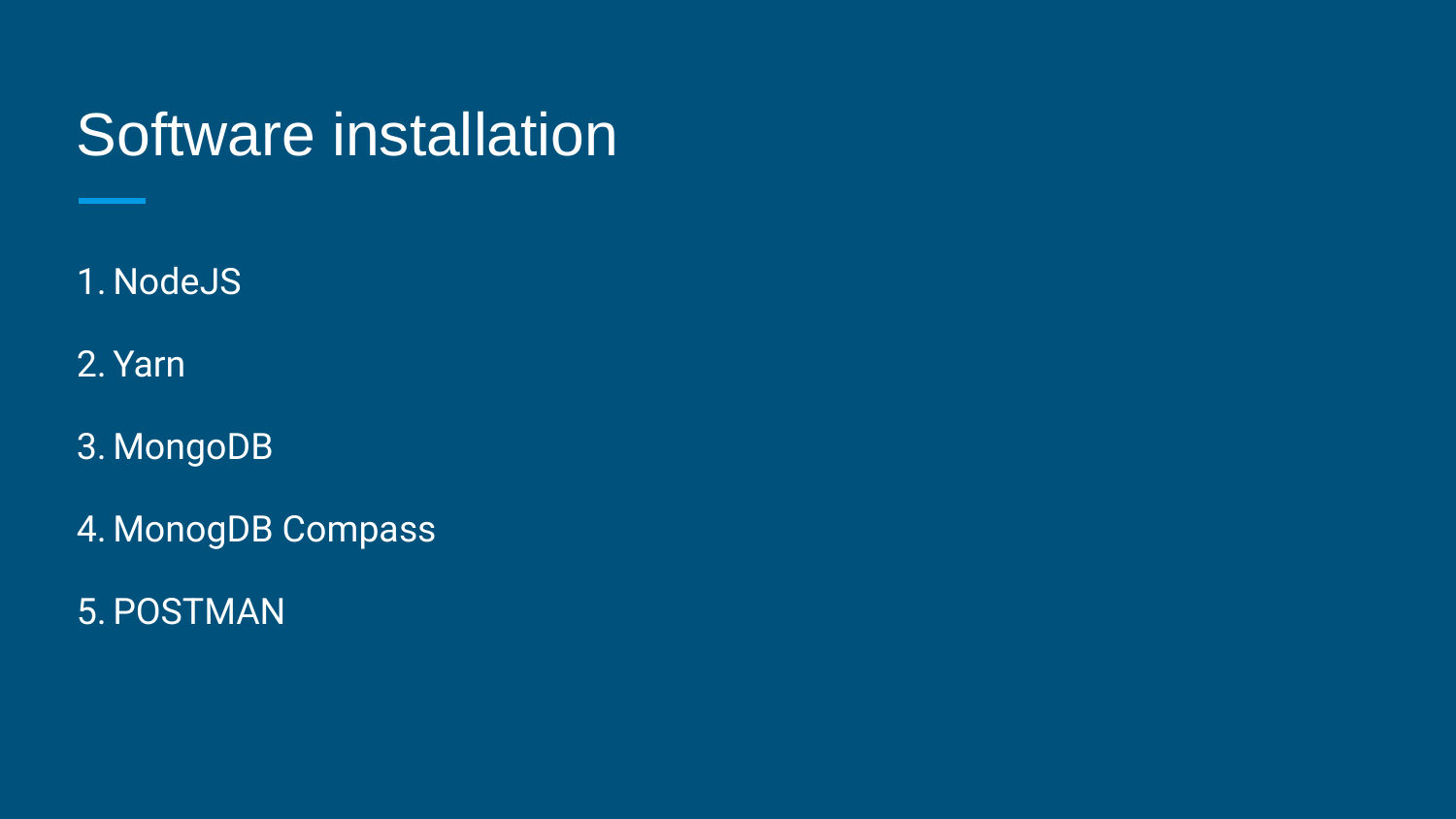

# Software installation
NodeJS
Yarn
MongoDB
MonogDB Compass
POSTMAN